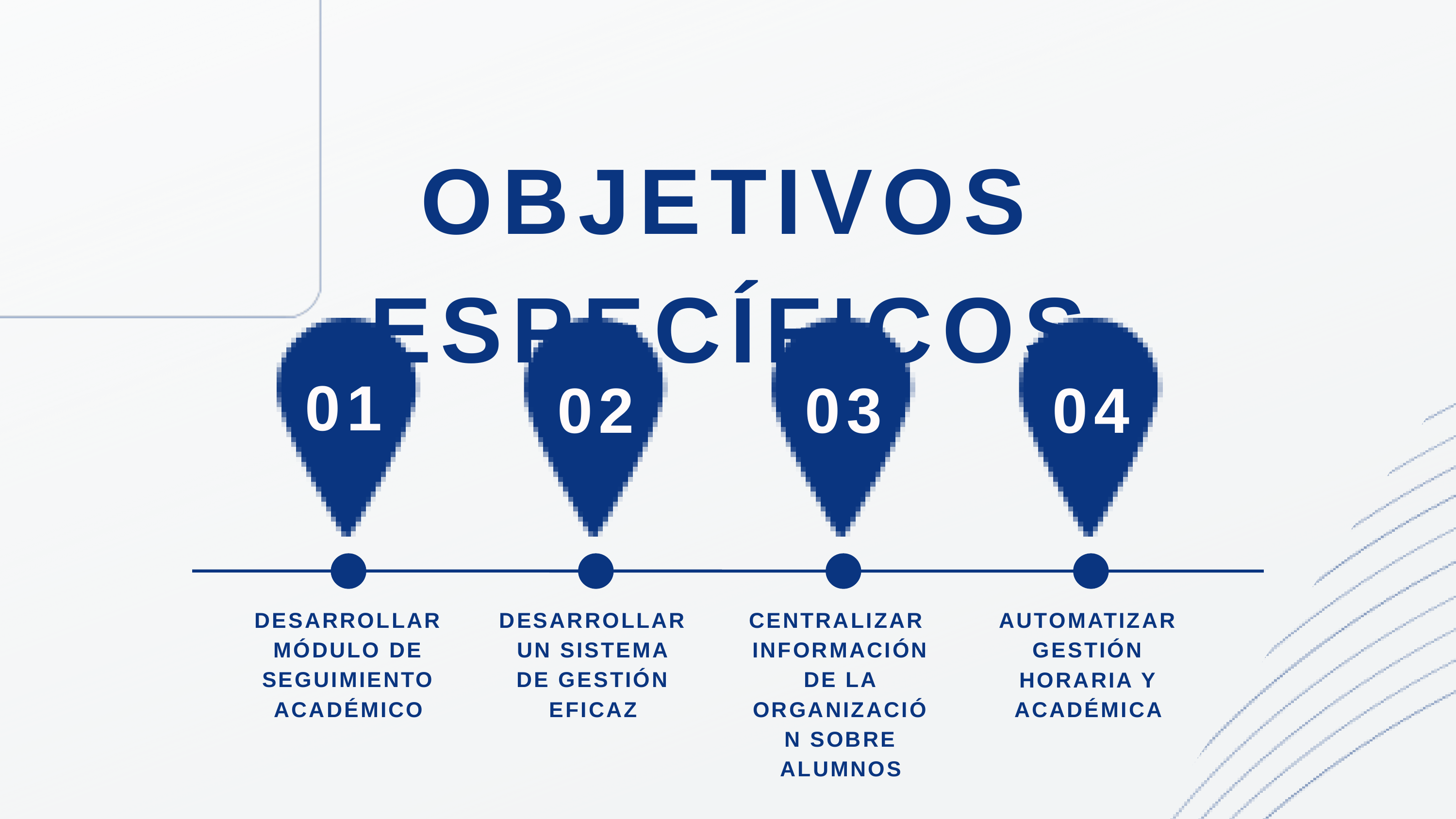

OBJETIVOS ESPECÍFICOS

01
02
03
04

DESARROLLAR MÓDULO DE SEGUIMIENTO ACADÉMICO
DESARROLLAR UN SISTEMA DE GESTIÓN EFICAZ
CENTRALIZAR  INFORMACIÓN DE LA ORGANIZACIÓN SOBRE ALUMNOS
AUTOMATIZAR GESTIÓN HORARIA Y ACADÉMICA